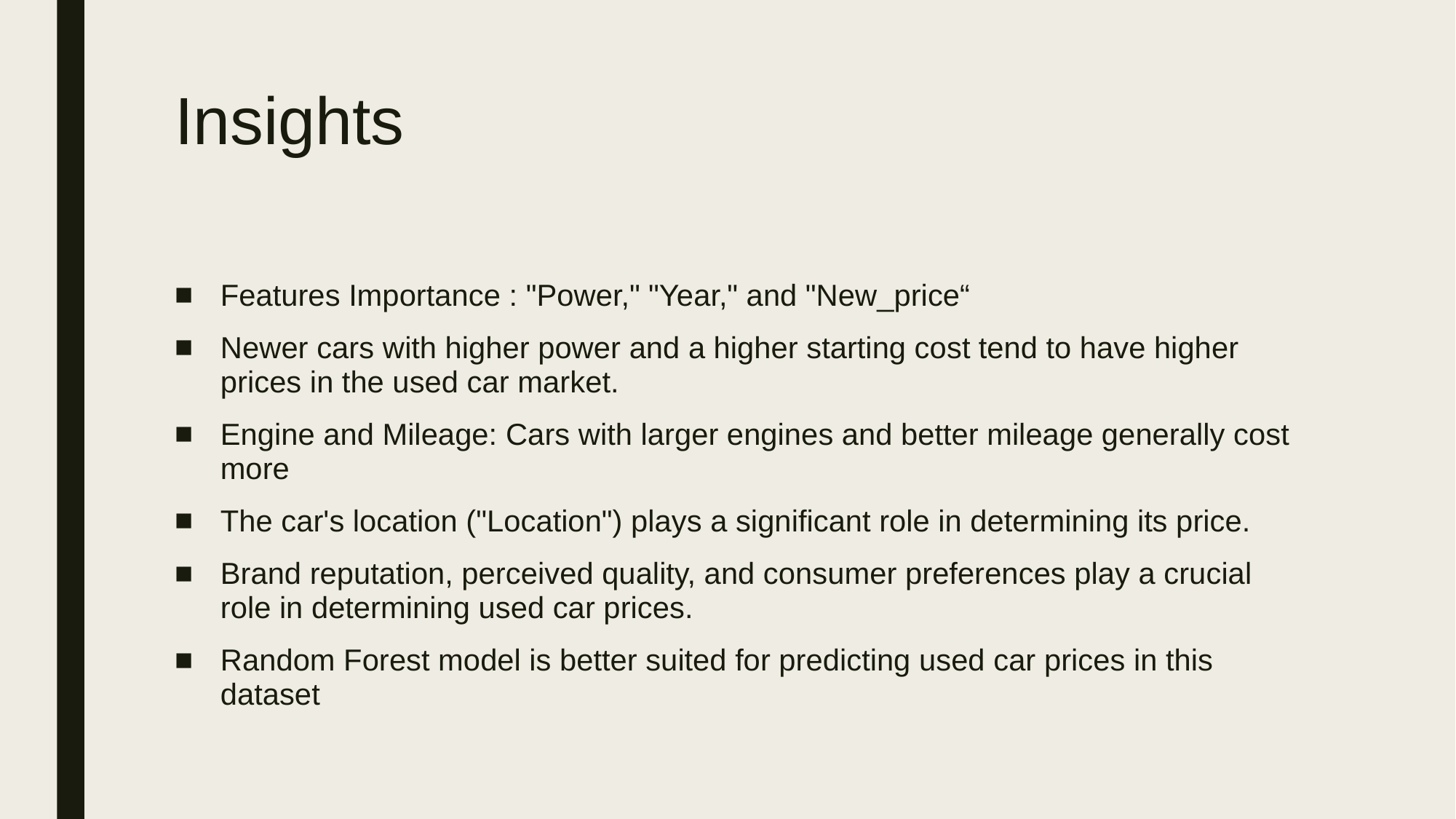

# Insights
Features Importance : "Power," "Year," and "New_price“
Newer cars with higher power and a higher starting cost tend to have higher prices in the used car market.
Engine and Mileage: Cars with larger engines and better mileage generally cost more
The car's location ("Location") plays a significant role in determining its price.
Brand reputation, perceived quality, and consumer preferences play a crucial role in determining used car prices.
Random Forest model is better suited for predicting used car prices in this dataset